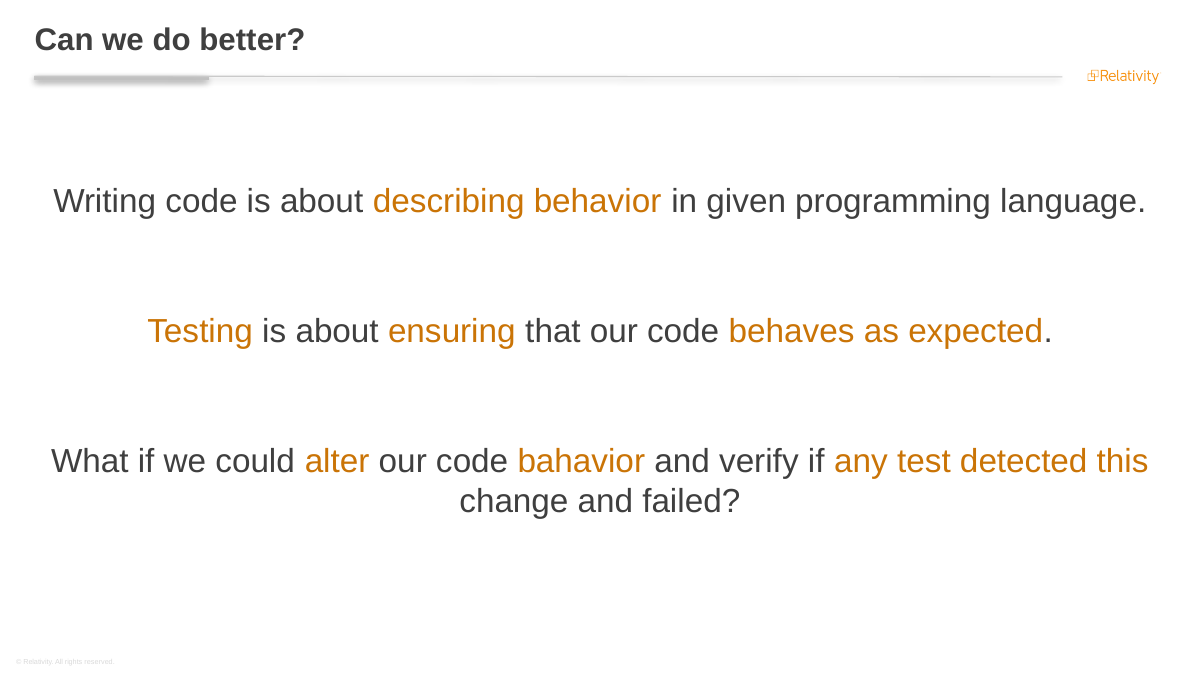

# Can we do better?
Writing code is about describing behavior in given programming language.

Testing is about ensuring that our code behaves as expected.

What if we could alter our code bahavior and verify if any test detected this change and failed?